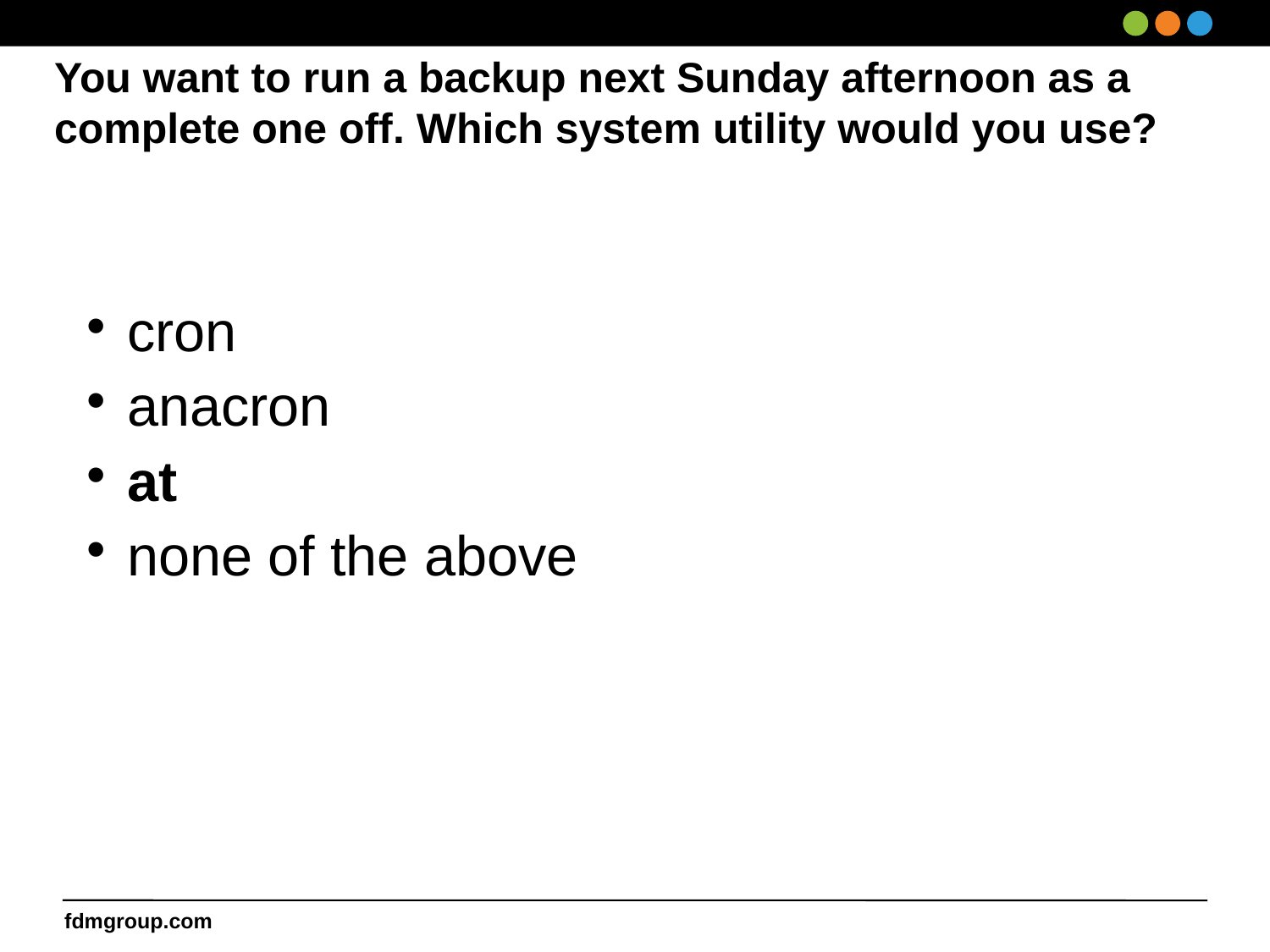

# You want to run a backup next Sunday afternoon as a complete one off. Which system utility would you use?
cron
anacron
at
none of the above